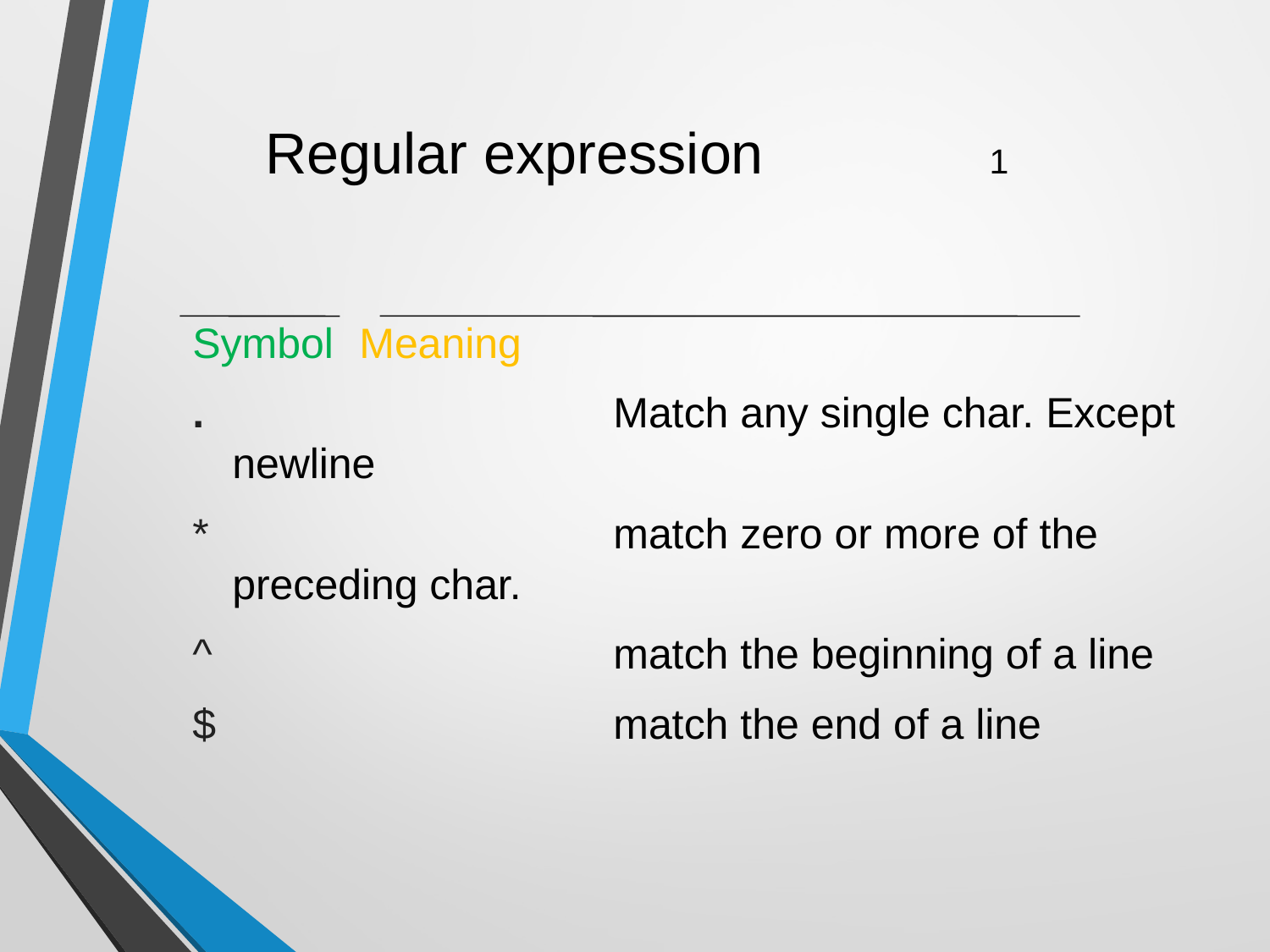

# Regular expression              1
Symbol	Meaning
.				Match any single char. Except newline
*				match zero or more of the preceding char.
^				match the beginning of a line
$				match the end of a line